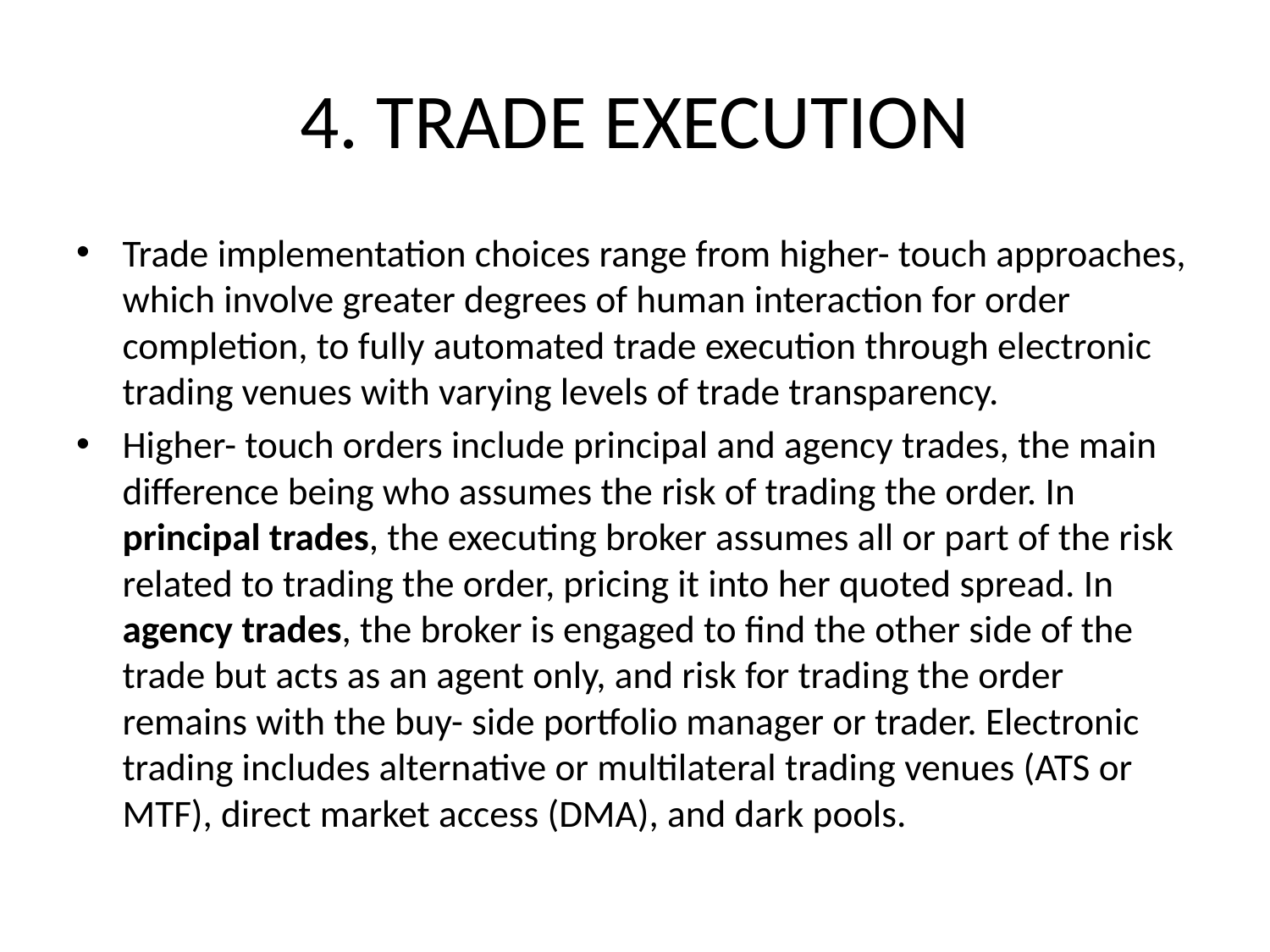

# 4. TRADE EXECUTION
Trade implementation choices range from higher- touch approaches, which involve greater degrees of human interaction for order completion, to fully automated trade execution through electronic trading venues with varying levels of trade transparency.
Higher- touch orders include principal and agency trades, the main difference being who assumes the risk of trading the order. In principal trades, the executing broker assumes all or part of the risk related to trading the order, pricing it into her quoted spread. In agency trades, the broker is engaged to find the other side of the trade but acts as an agent only, and risk for trading the order remains with the buy- side portfolio manager or trader. Electronic trading includes alternative or multilateral trading venues (ATS or MTF), direct market access (DMA), and dark pools.